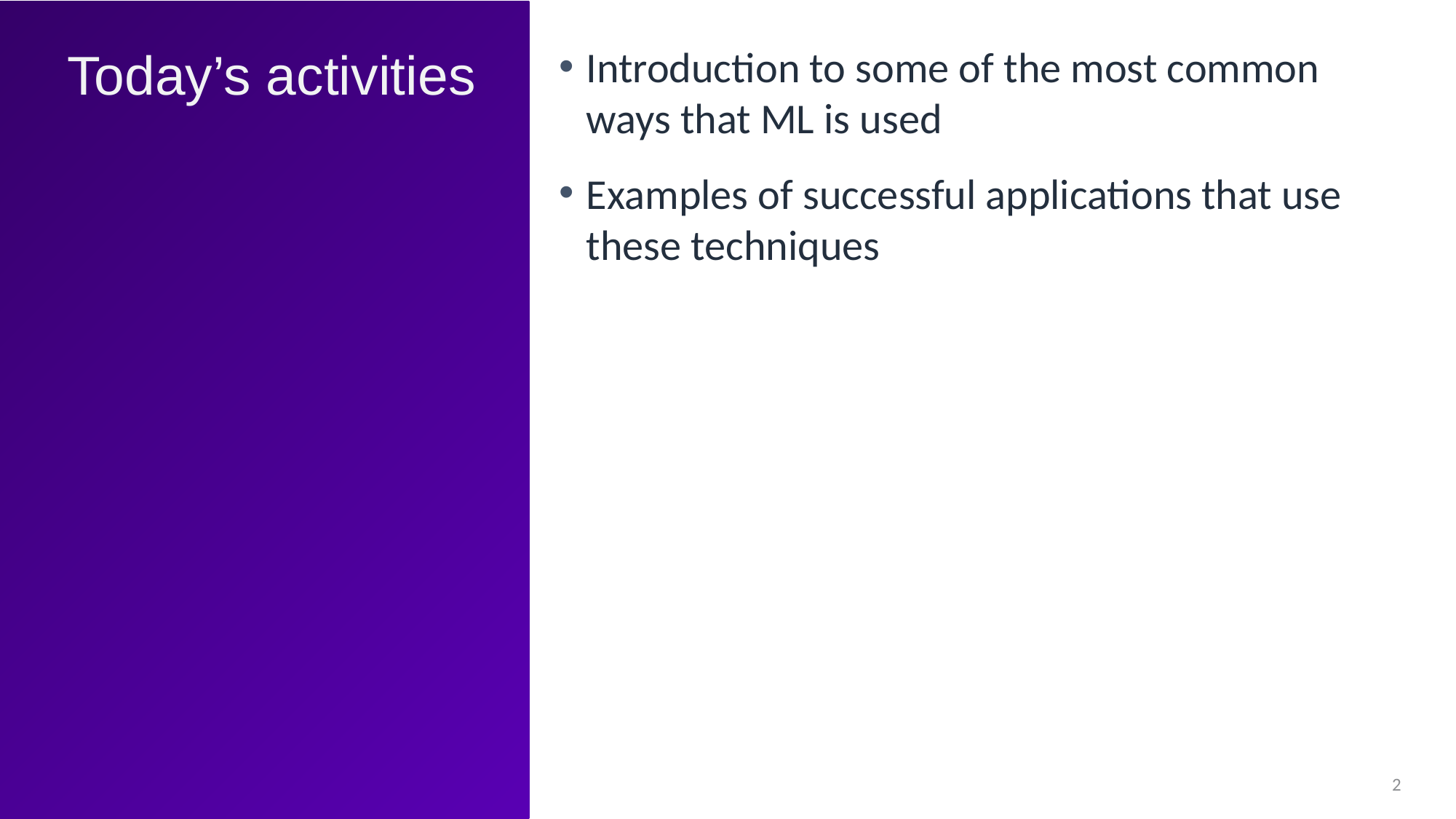

Today’s activities
Introduction to some of the most common ways that ML is used
Examples of successful applications that use these techniques

2